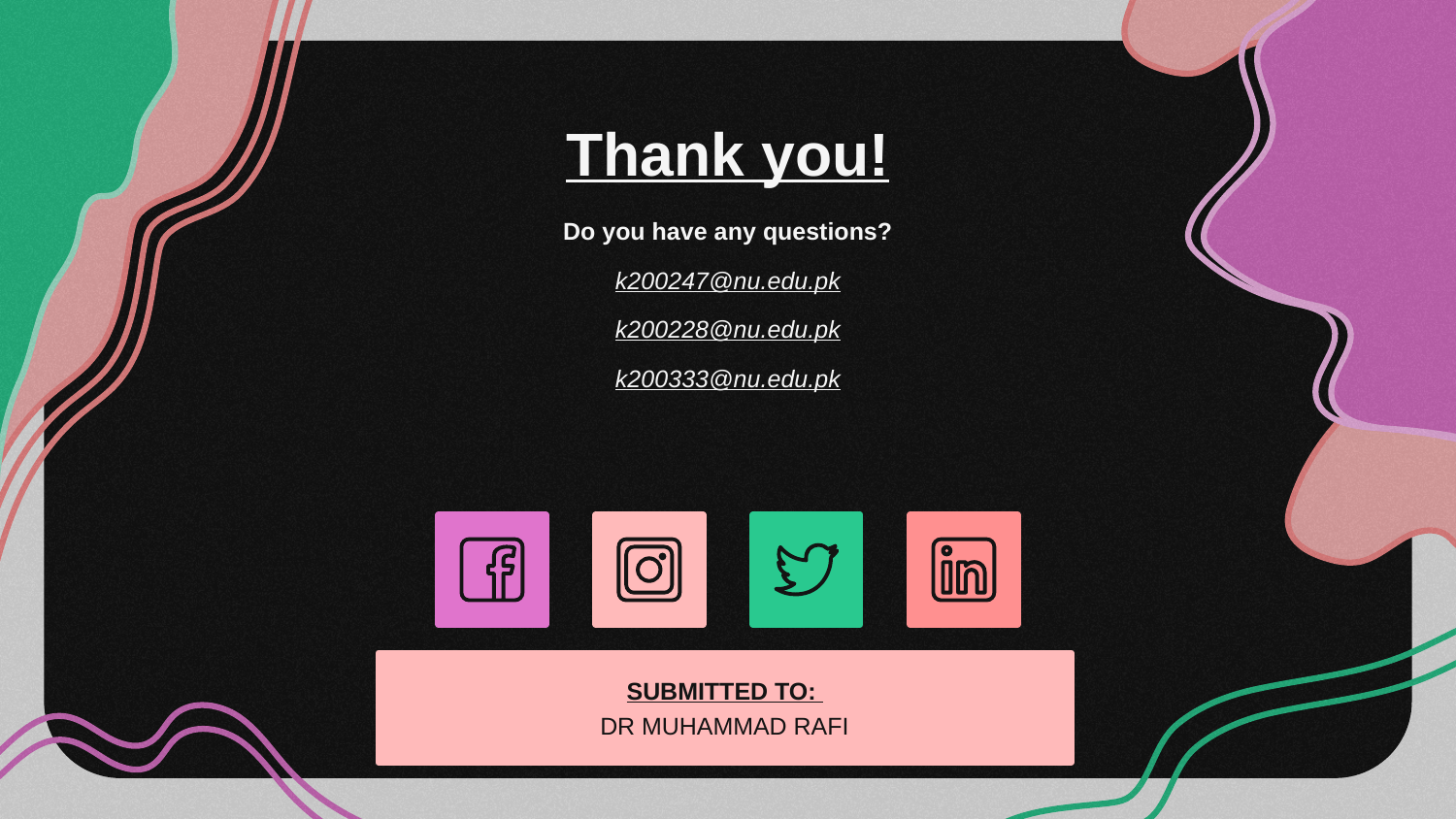

# Thank you!
Do you have any questions?
k200247@nu.edu.pk
k200228@nu.edu.pk
k200333@nu.edu.pk

SUBMITTED TO:
DR MUHAMMAD RAFI